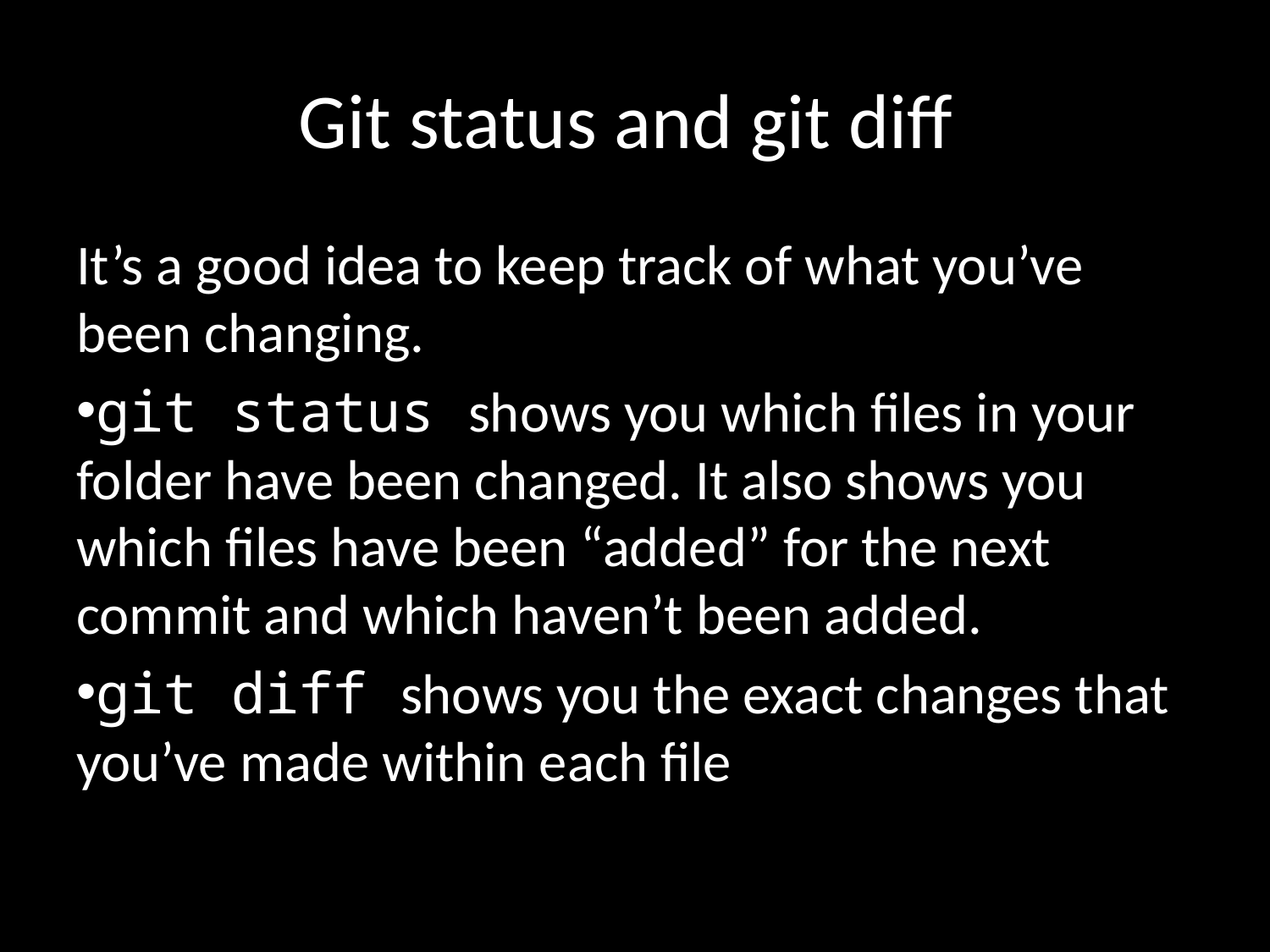

# Git status and git diff
It’s a good idea to keep track of what you’ve been changing.
git status shows you which files in your folder have been changed. It also shows you which files have been “added” for the next commit and which haven’t been added.
git diff shows you the exact changes that you’ve made within each file